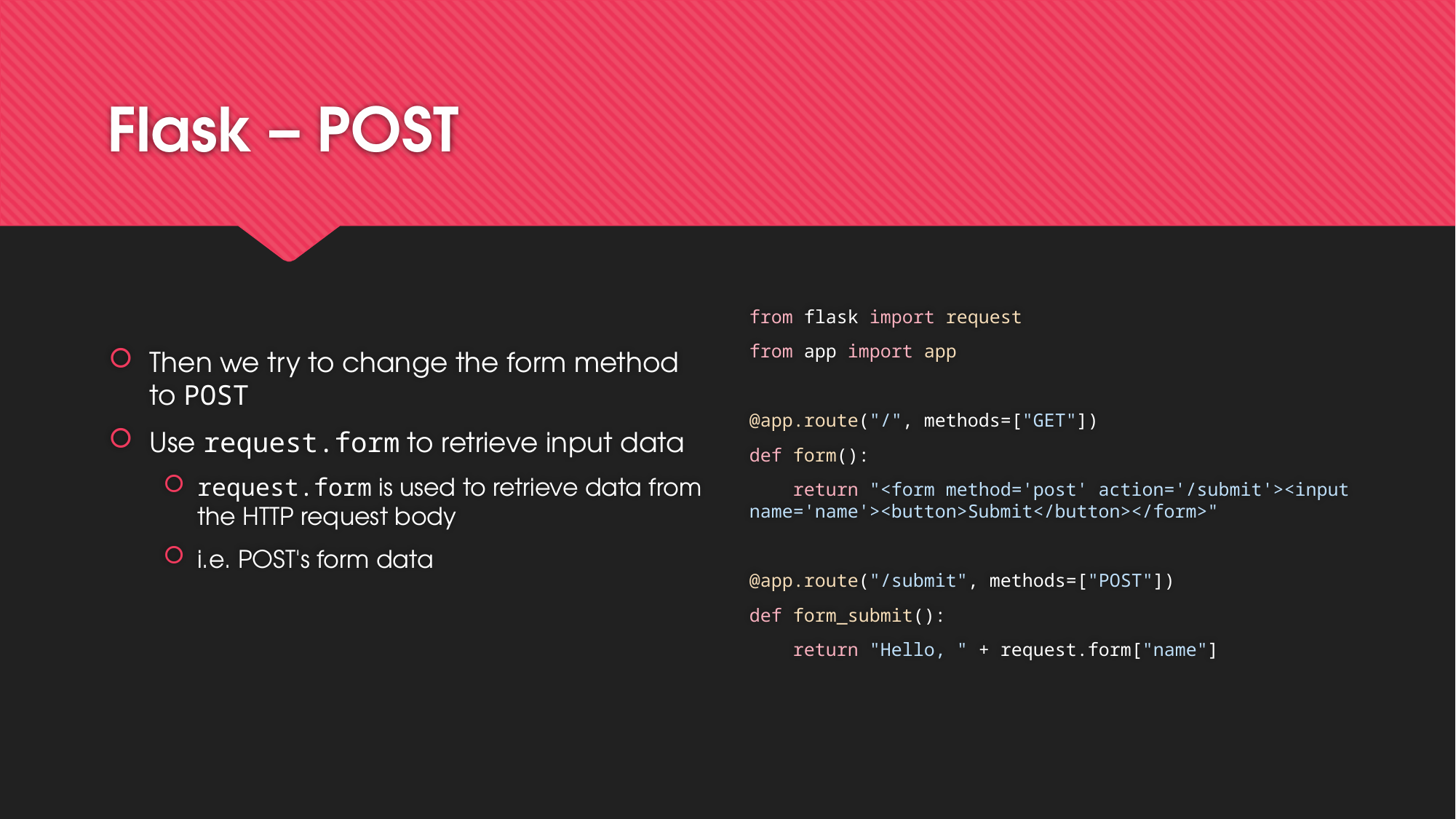

# Flask – POST
Then we try to change the form method to POST
Use request.form to retrieve input data
request.form is used to retrieve data from the HTTP request body
i.e. POST's form data

from flask import request
from app import app

@app.route("/", methods=["GET"])
def form():
    return "<form method='post' action='/submit'><input name='name'><button>Submit</button></form>"

@app.route("/submit", methods=["POST"])
def form_submit():
    return "Hello, " + request.form["name"]